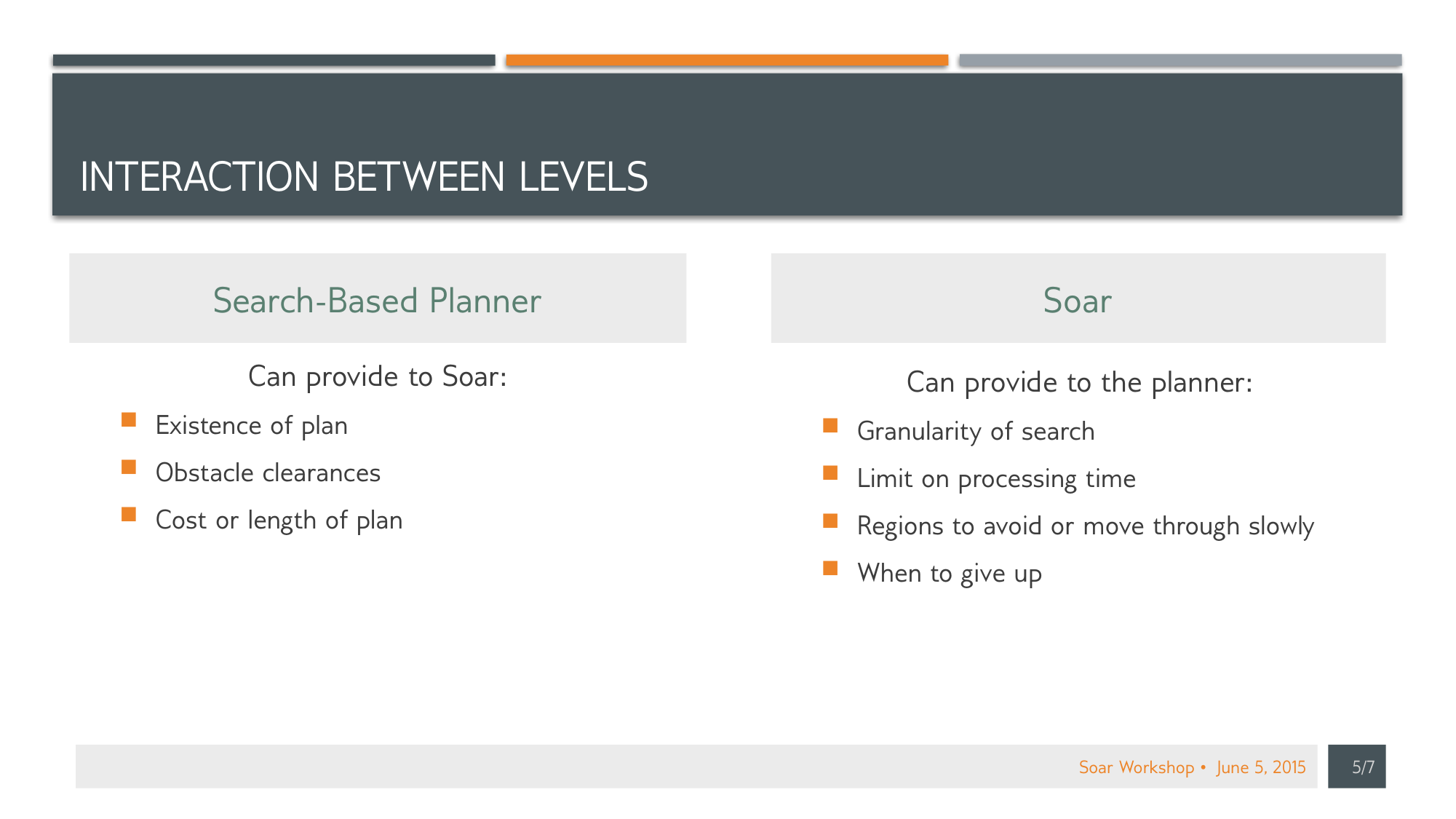

# Interaction between Levels
Search-Based Planner
Soar
Can provide to the planner:
Granularity of search
Limit on processing time
Regions to avoid or move through slowly
When to give up
Can provide to Soar:
Existence of plan
Obstacle clearances
Cost or length of plan

5/7
Soar Workshop •  June 5, 2015